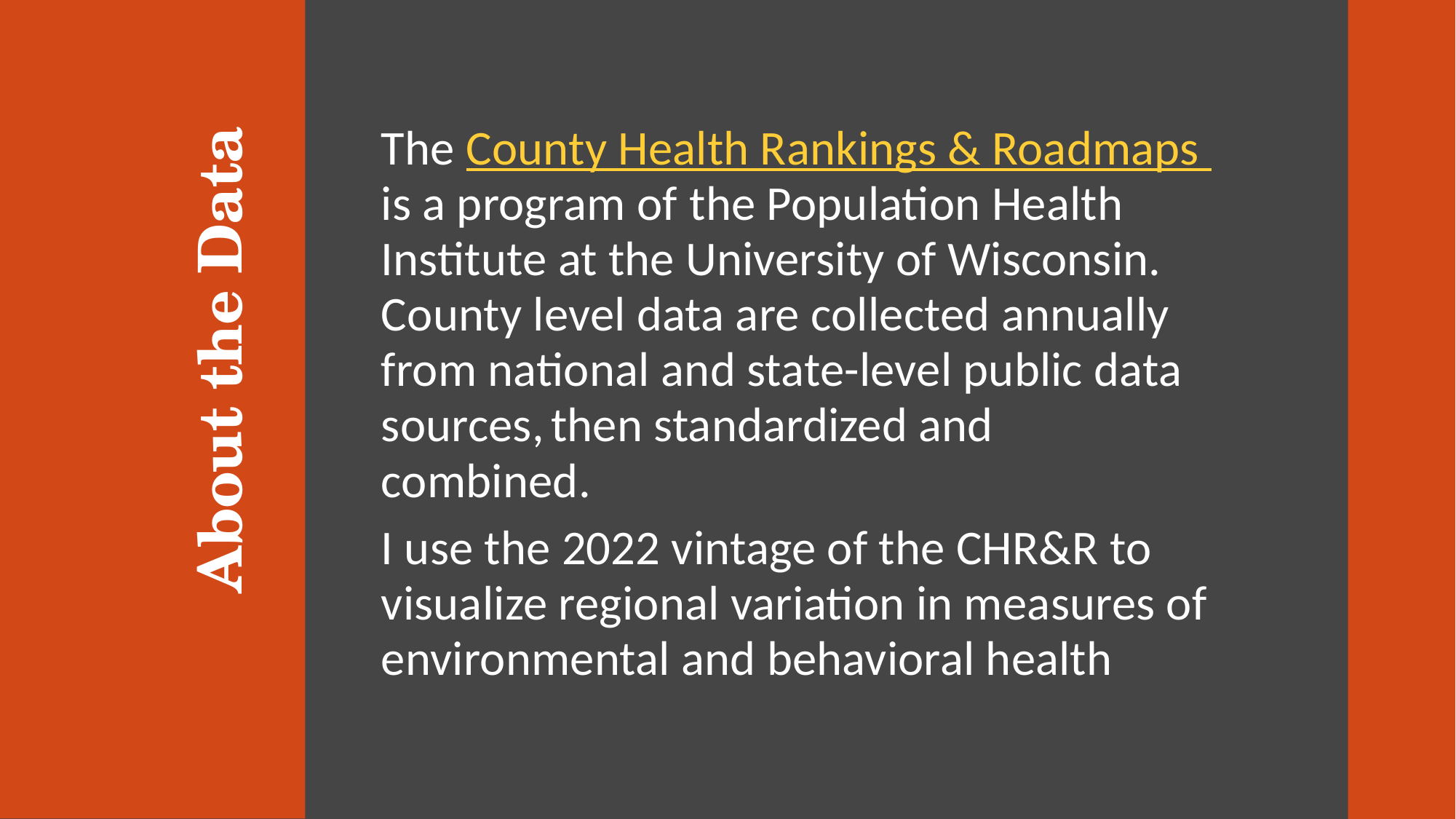

The County Health Rankings & Roadmaps is a program of the Population Health Institute at the University of Wisconsin. County level data are collected annually from national and state-level public data sources, then standardized and combined.
I use the 2022 vintage of the CHR&R to visualize regional variation in measures of environmental and behavioral health
# About the Data